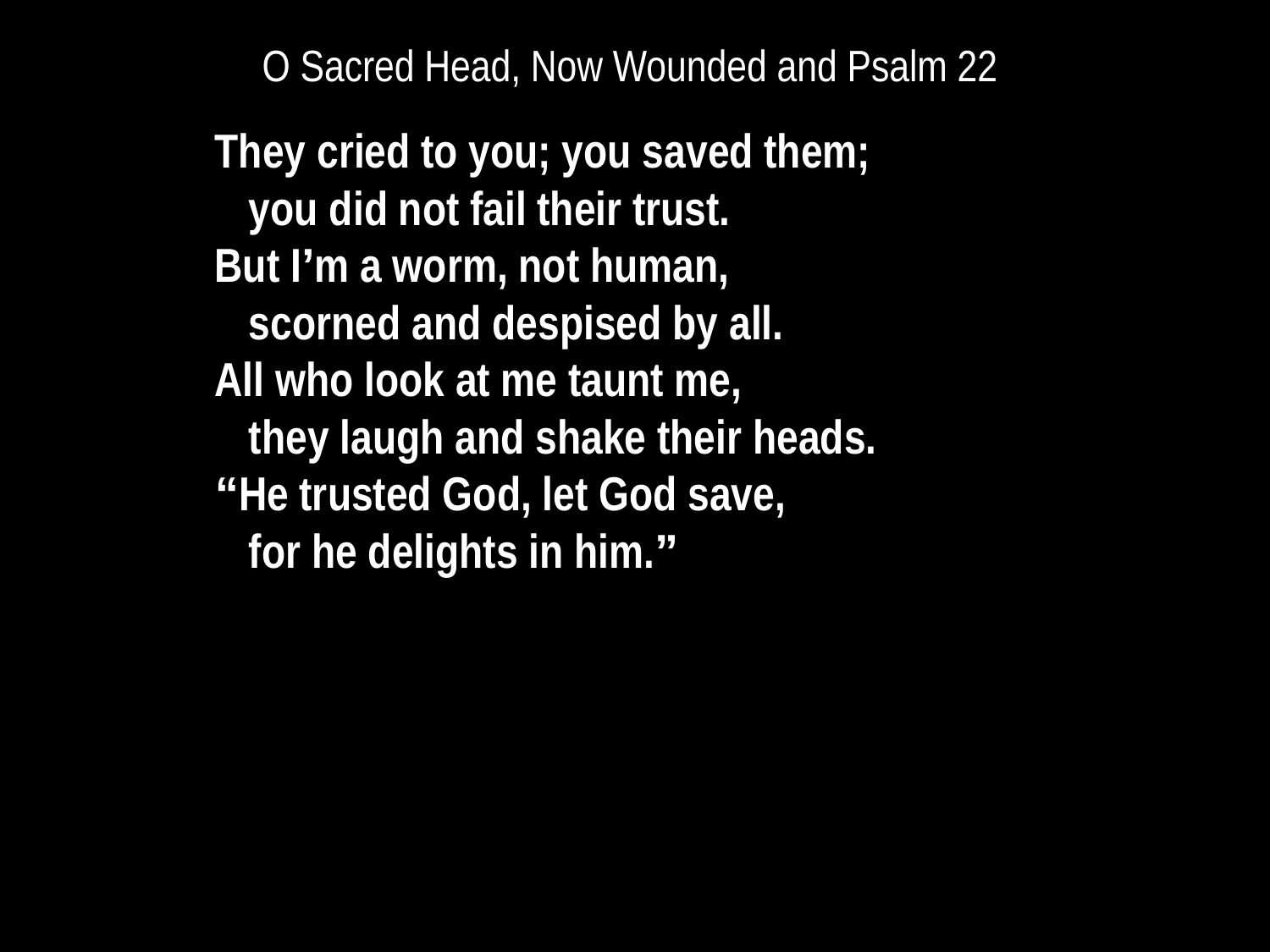

# O Sacred Head, Now Wounded and Psalm 22
They cried to you; you saved them;
you did not fail their trust.
But I’m a worm, not human,
scorned and despised by all.
All who look at me taunt me,
they laugh and shake their heads.
“He trusted God, let God save,
for he delights in him.”